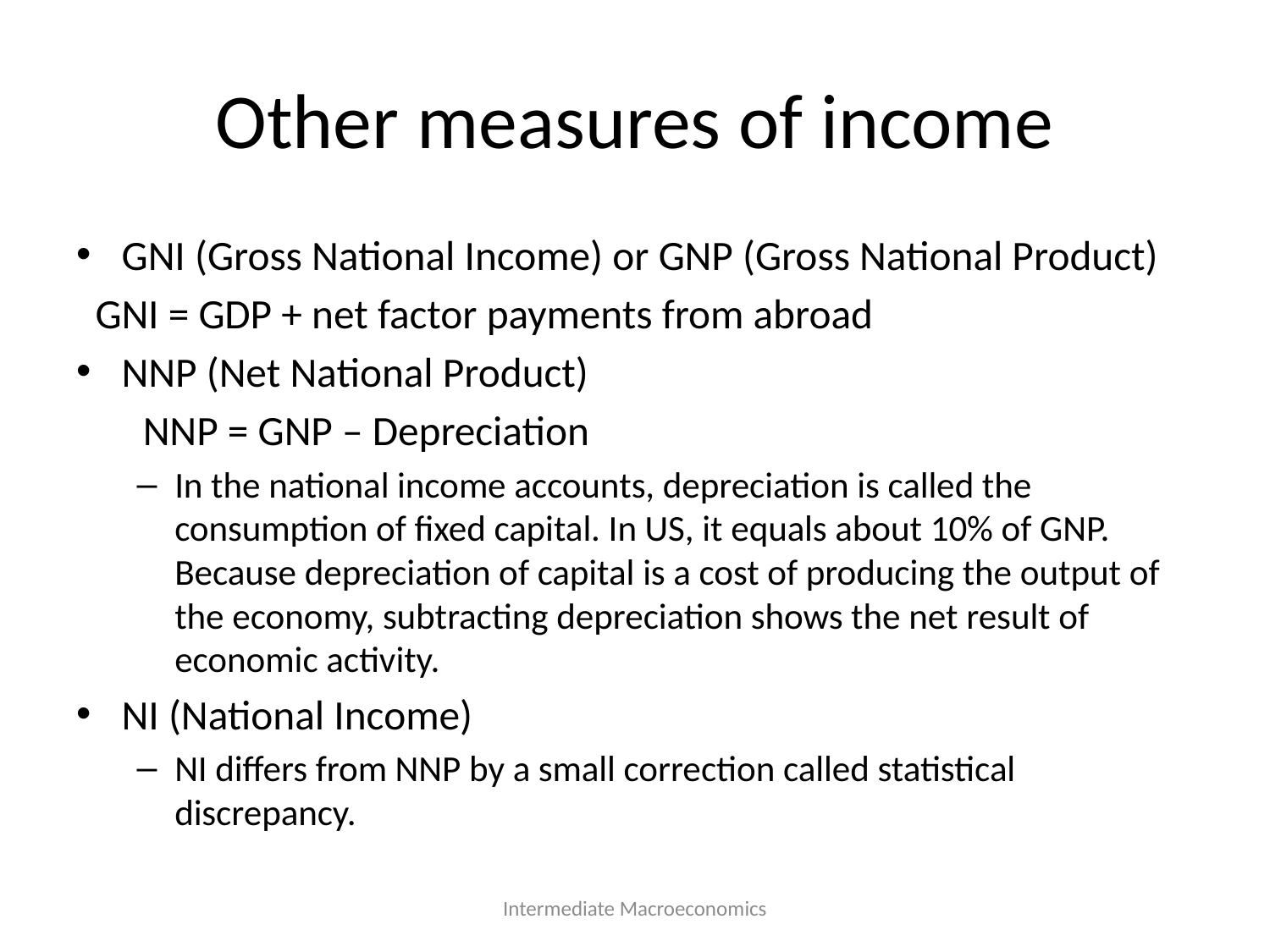

# Other measures of income
GNI (Gross National Income) or GNP (Gross National Product)
  GNI = GDP + net factor payments from abroad
NNP (Net National Product)
       NNP = GNP – Depreciation
In the national income accounts, depreciation is called the consumption of fixed capital. In US, it equals about 10% of GNP. Because depreciation of capital is a cost of producing the output of the economy, subtracting depreciation shows the net result of economic activity.
NI (National Income)
NI differs from NNP by a small correction called statistical discrepancy.

Intermediate Macroeconomics